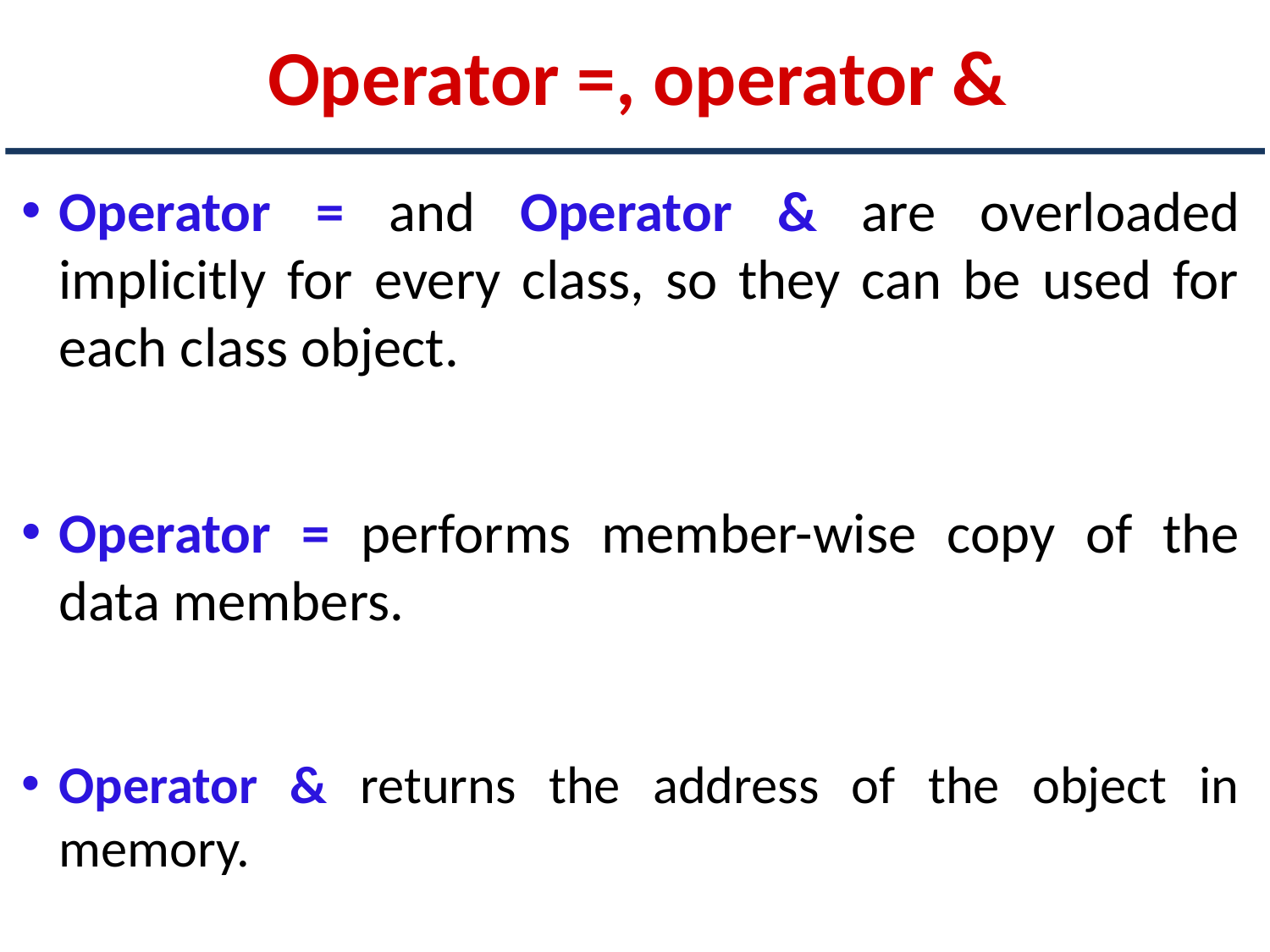

# Operator =, operator &

Operator = and Operator & are overloaded implicitly for every class, so they can be used for each class object.

Operator = performs member-wise copy of the data members.

Operator & returns the address of the object in memory.